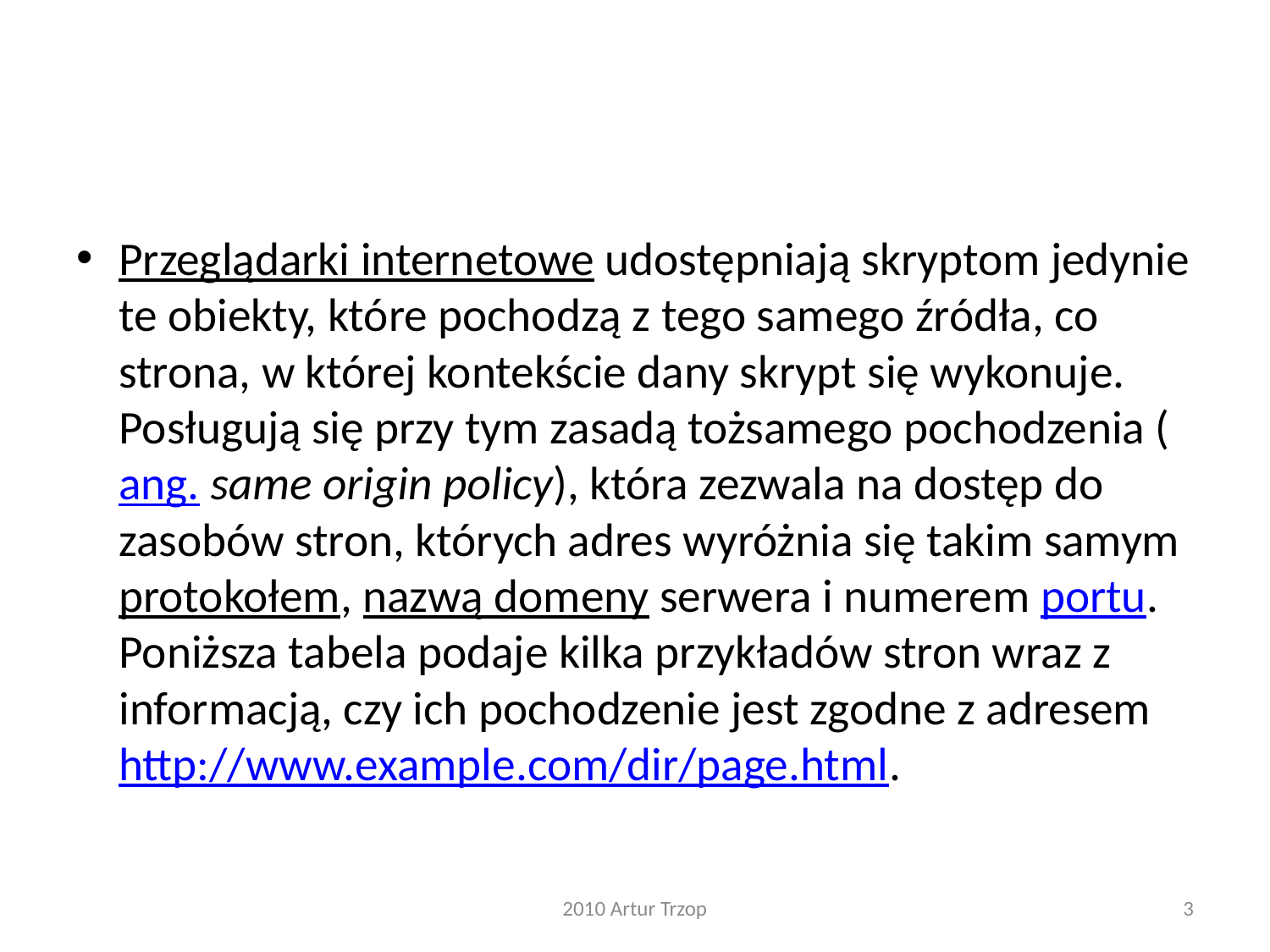

#
Przeglądarki internetowe udostępniają skryptom jedynie te obiekty, które pochodzą z tego samego źródła, co strona, w której kontekście dany skrypt się wykonuje. Posługują się przy tym zasadą tożsamego pochodzenia (ang. same origin policy), która zezwala na dostęp do zasobów stron, których adres wyróżnia się takim samym protokołem, nazwą domeny serwera i numerem portu. Poniższa tabela podaje kilka przykładów stron wraz z informacją, czy ich pochodzenie jest zgodne z adresem http://www.example.com/dir/page.html.
2010 Artur Trzop
3